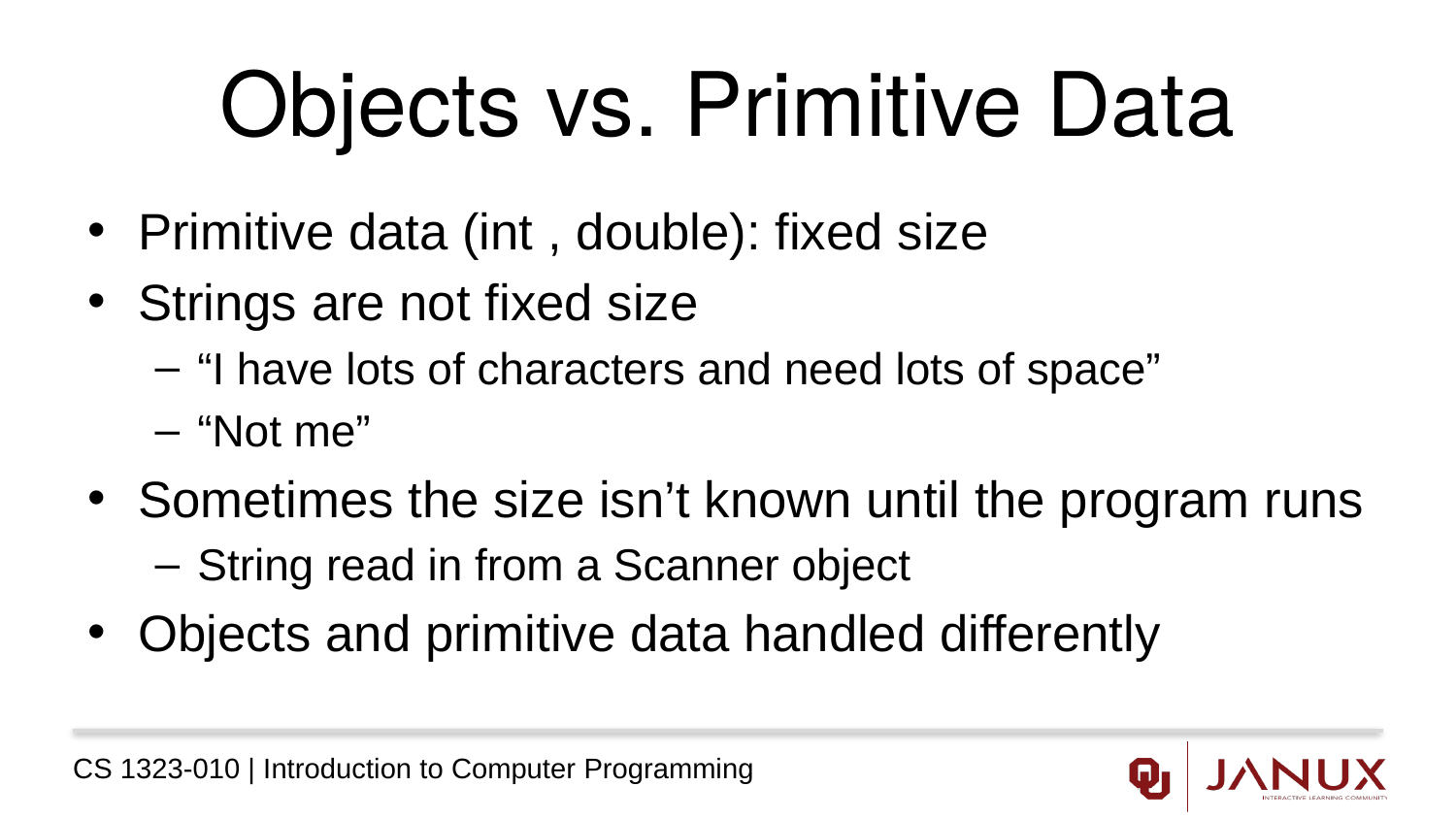

# Objects vs. Primitive Data
Primitive data (int , double): fixed size
Strings are not fixed size
“I have lots of characters and need lots of space”
“Not me”
Sometimes the size isn’t known until the program runs
String read in from a Scanner object
Objects and primitive data handled differently